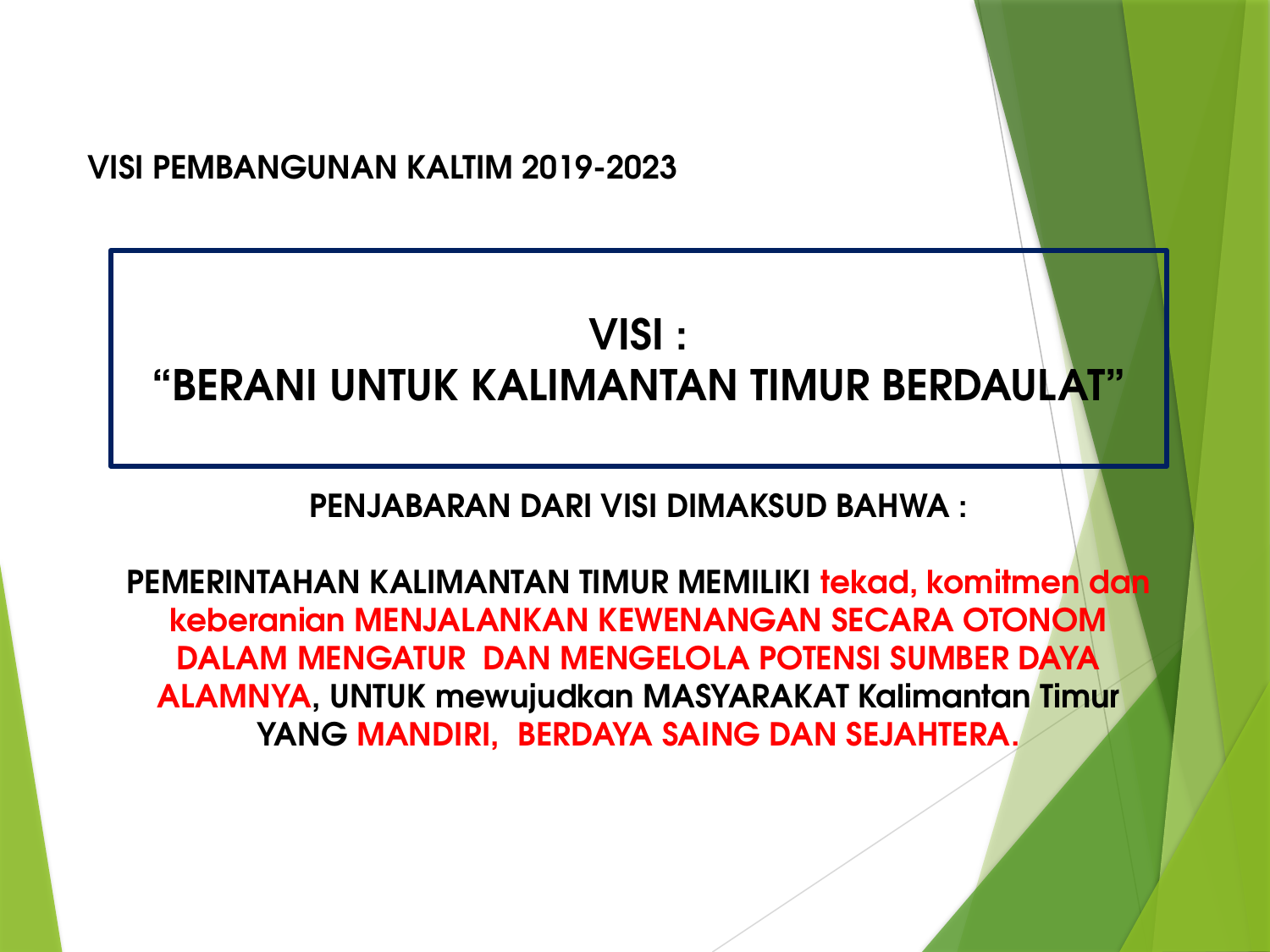

VISI PEMBANGUNAN KALTIM 2019-2023

VISI :
“BERANI UNTUK KALIMANTAN TIMUR BERDAULAT”

PENJABARAN DARI VISI DIMAKSUD BAHWA :

PEMERINTAHAN KALIMANTAN TIMUR MEMILIKI tekad, komitmen dan keberanian MENJALANKAN KEWENANGAN SECARA OTONOM DALAM MENGATUR  DAN MENGELOLA POTENSI SUMBER DAYA ALAMNYA, UNTUK mewujudkan MASYARAKAT Kalimantan Timur YANG MANDIRI,  BERDAYA SAING DAN SEJAHTERA.